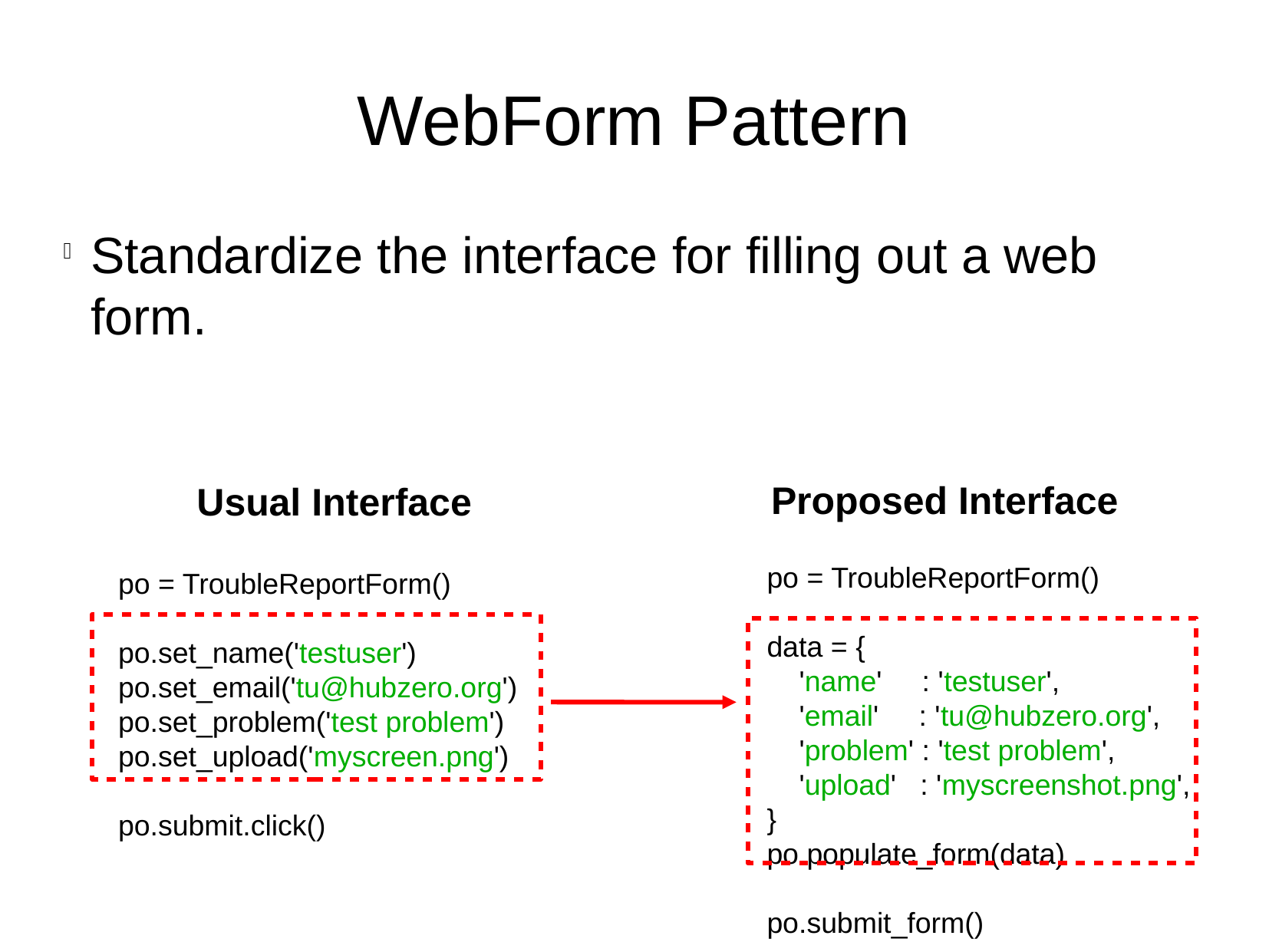

WebForm Pattern
Standardize the interface for filling out a web form.
Proposed Interface
Usual Interface

po = TroubleReportForm()

data = {
    'name'     : 'testuser',
    'email'     : 'tu@hubzero.org',
    'problem' : 'test problem',
    'upload'   : 'myscreenshot.png',
}
po.populate_form(data)

po.submit_form()
po = TroubleReportForm()

po.set_name('testuser')
po.set_email('tu@hubzero.org')
po.set_problem('test problem')
po.set_upload('myscreen.png')

po.submit.click()